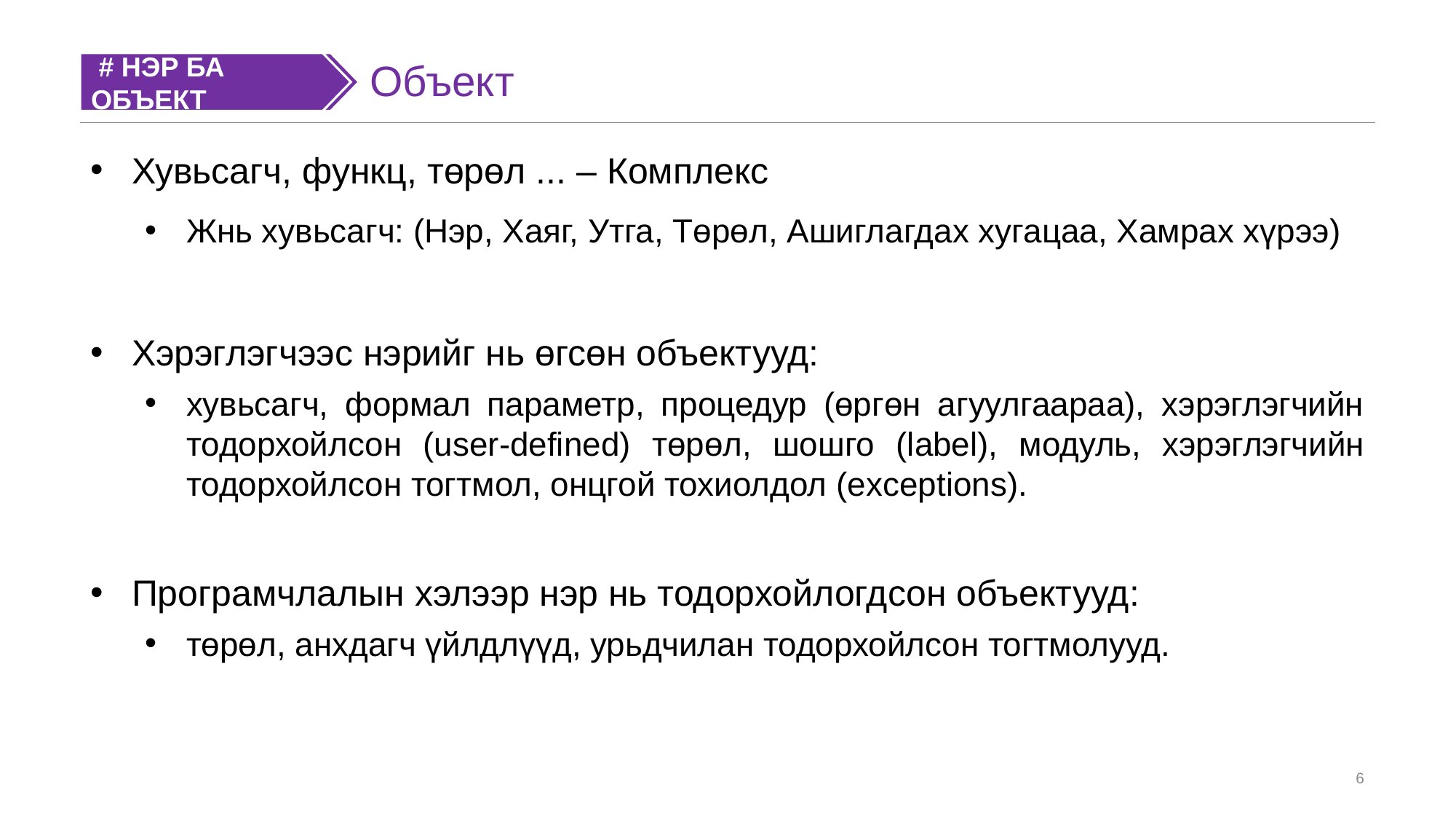

# НЭР БА ОБЪЕКТ
#
Объект
Хувьсагч, функц, төрөл ... – Комплекс
Жнь хувьсагч: (Нэр, Хаяг, Утга, Төрөл, Ашиглагдах хугацаа, Хамрах хүрээ)

Хэрэглэгчээс нэрийг нь өгсөн объектууд:
хувьсагч, формал параметр, процедур (өргөн агуулгаараа), хэрэглэгчийн тодорхойлсон (user-defined) төрөл, шошго (label), модуль, хэрэглэгчийн тодорхойлсон тогтмол, онцгой тохиолдол (exceptions).

Програмчлалын хэлээр нэр нь тодорхойлогдсон объектууд:
төрөл, анхдагч үйлдлүүд, урьдчилан тодорхойлсон тогтмолууд.

6